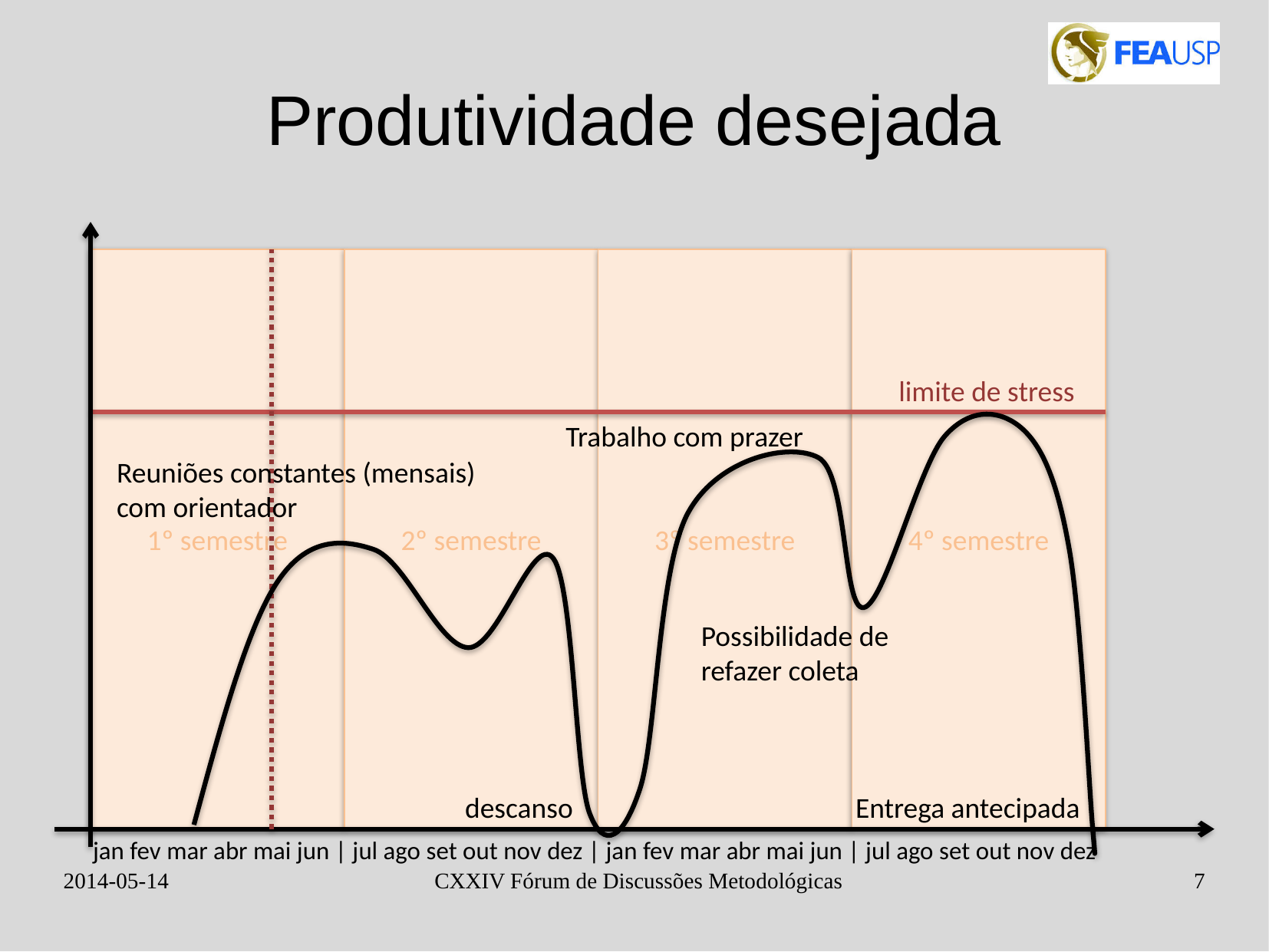

Produtividade desejada
1º semestre
2º semestre
3º semestre
4º semestre
limite de stress

Trabalho com prazer
Reuniões constantes (mensais)
com orientador

Possibilidade de
refazer coleta
descanso
Entrega antecipada
jan fev mar abr mai jun | jul ago set out nov dez | jan fev mar abr mai jun | jul ago set out nov dez
2014-05-14
CXXIV Fórum de Discussões Metodológicas
7